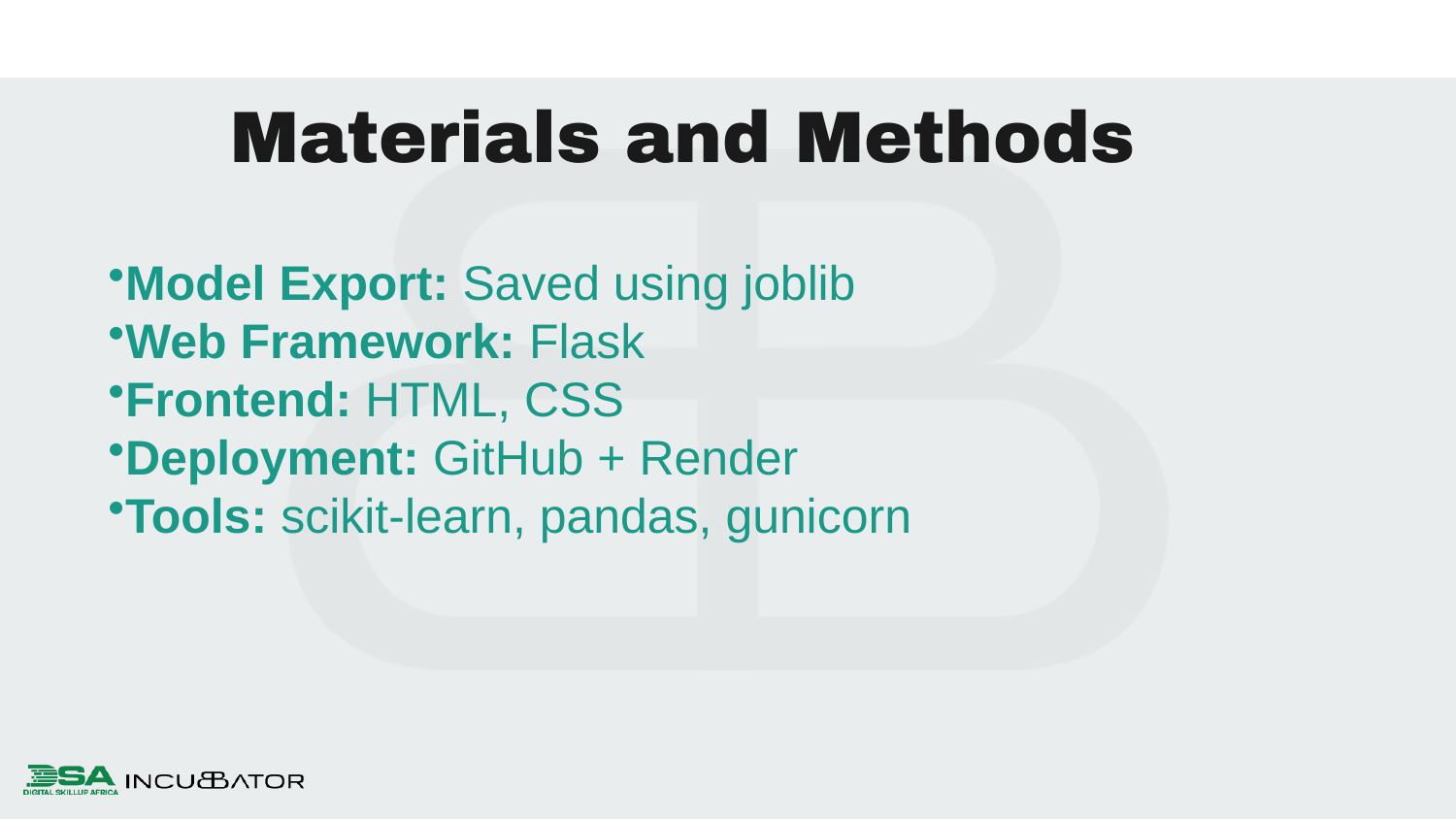

Materials and Methods

Model Export: Saved using joblib
Web Framework: Flask
Frontend: HTML, CSS
Deployment: GitHub + Render
Tools: scikit-learn, pandas, gunicorn